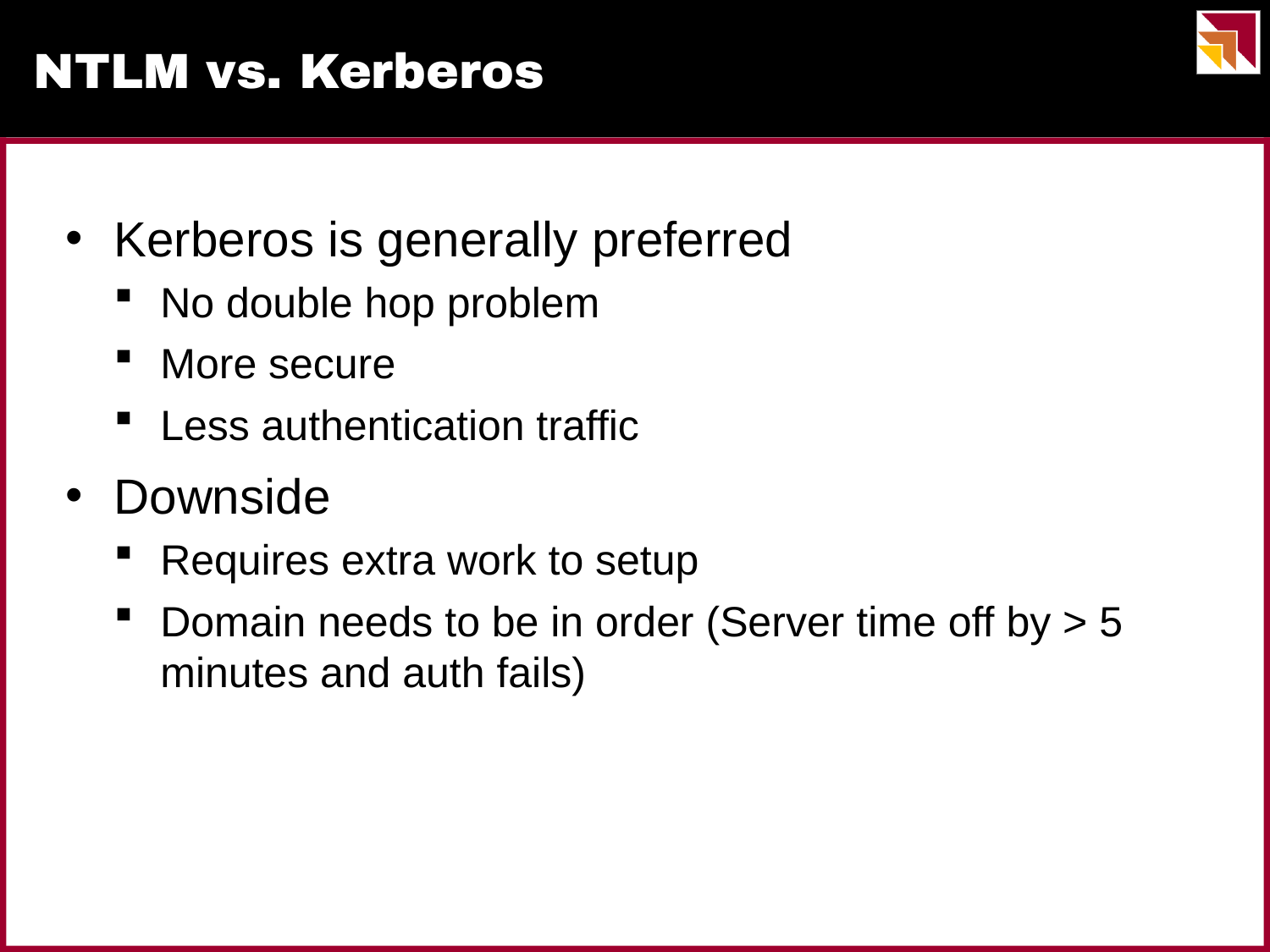

# NTLM vs. Kerberos
Kerberos is generally preferred
No double hop problem
More secure
Less authentication traffic
Downside
Requires extra work to setup
Domain needs to be in order (Server time off by > 5 minutes and auth fails)